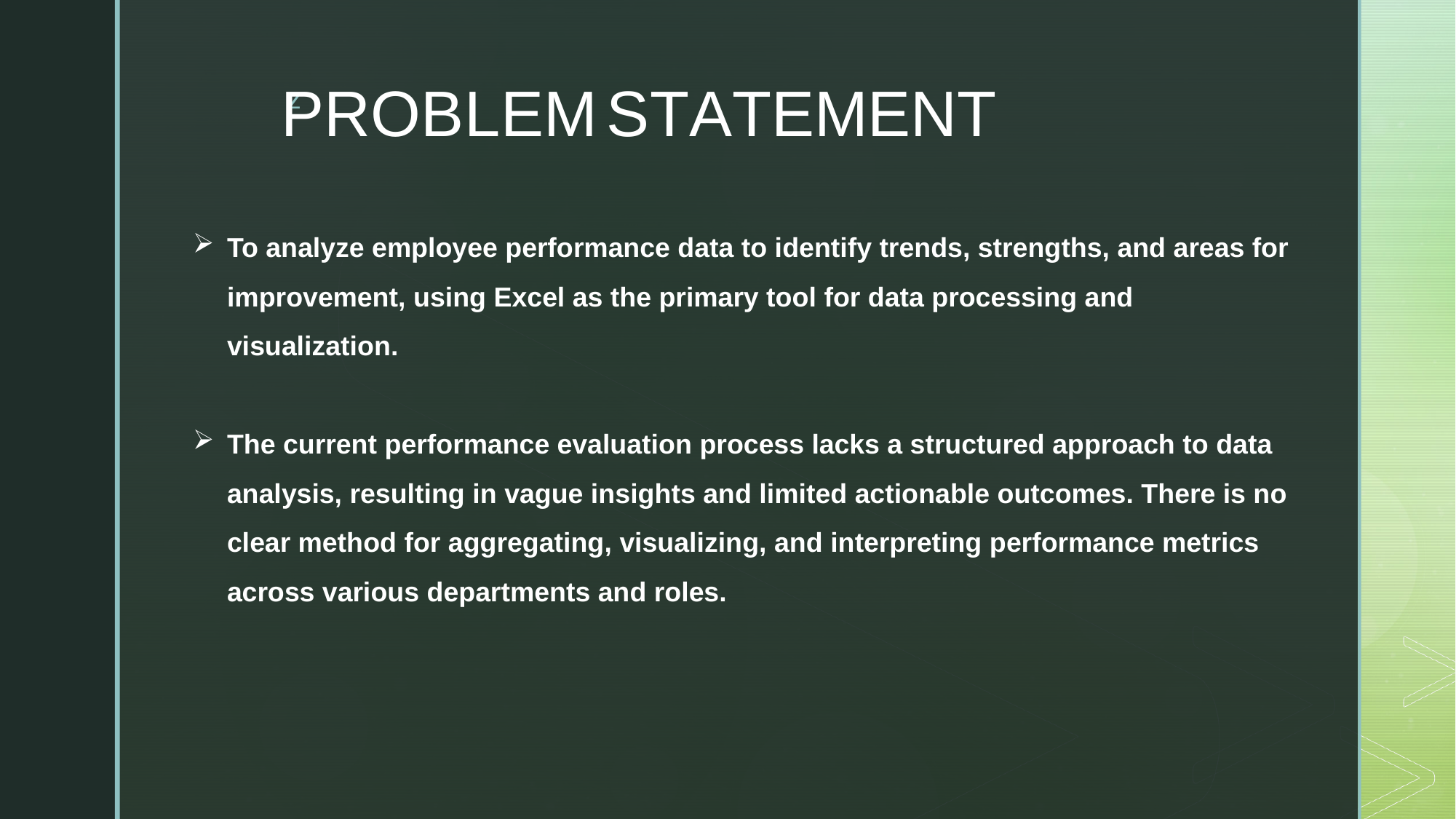

# PROBLEM	STATEMENT
To analyze employee performance data to identify trends, strengths, and areas for improvement, using Excel as the primary tool for data processing and visualization.

The current performance evaluation process lacks a structured approach to data analysis, resulting in vague insights and limited actionable outcomes. There is no clear method for aggregating, visualizing, and interpreting performance metrics across various departments and roles.